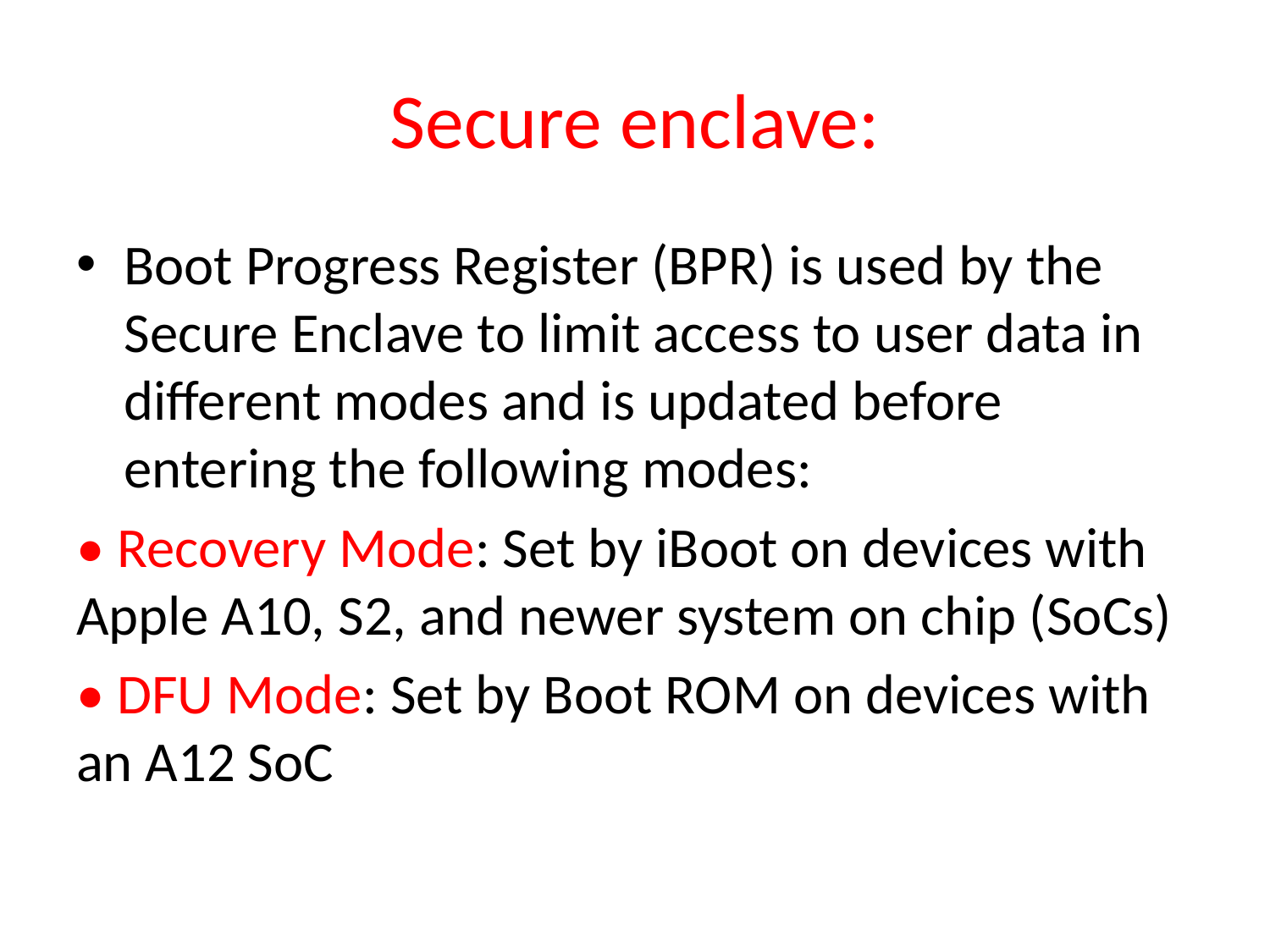

# Secure enclave:
Boot Progress Register (BPR) is used by the Secure Enclave to limit access to user data in different modes and is updated before entering the following modes:
• Recovery Mode: Set by iBoot on devices with Apple A10, S2, and newer system on chip (SoCs)
• DFU Mode: Set by Boot ROM on devices with an A12 SoC